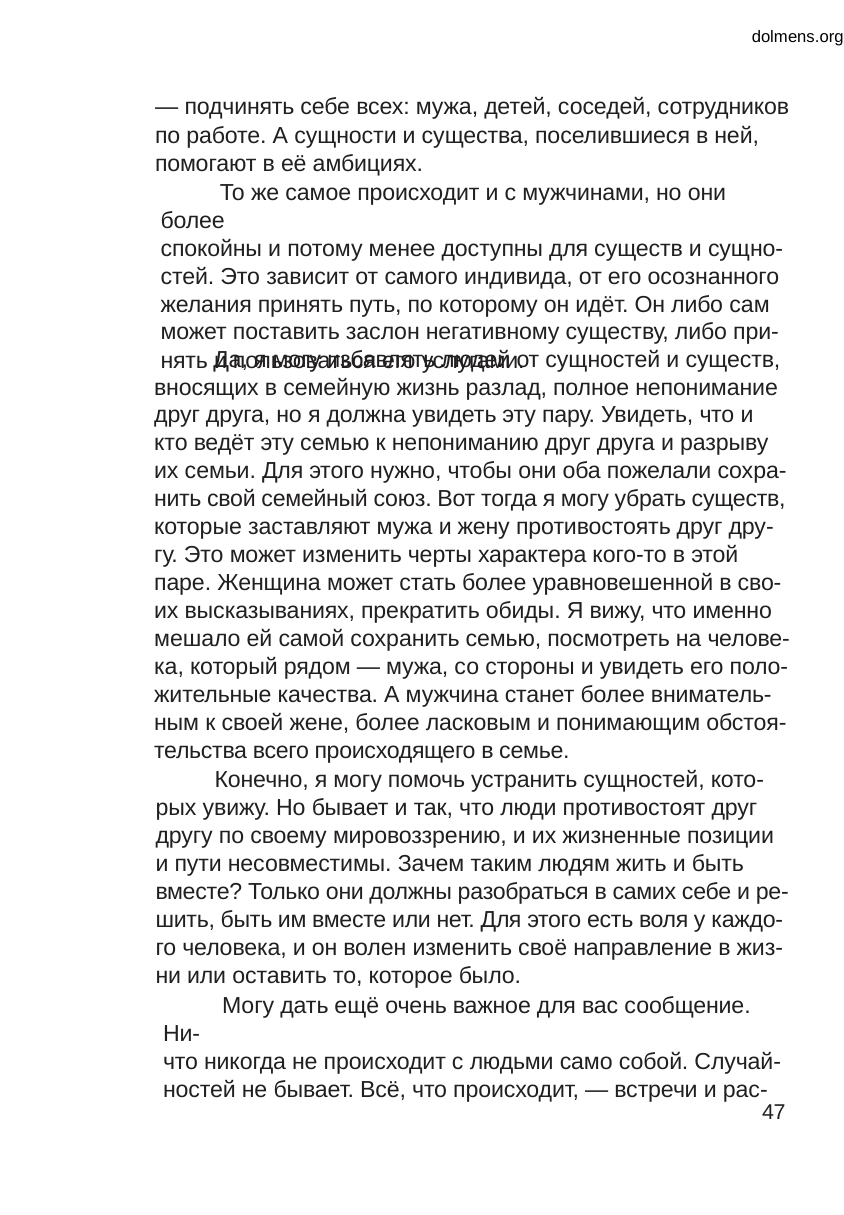

dolmens.org

— подчинять себе всех: мужа, детей, соседей, сотрудников
по работе. А сущности и существа, поселившиеся в ней,
помогают в её амбициях.

То же самое происходит и с мужчинами, но они более
спокойны и потому менее доступны для существ и сущно-
стей. Это зависит от самого индивида, от его осознанного
желания принять путь, по которому он идёт. Он либо сам
может поставить заслон негативному существу, либо при-
нять и пользоваться его услугами.

Да, я могу избавлять людей от сущностей и существ,
вносящих в семейную жизнь разлад, полное непонимание
друг друга, но я должна увидеть эту пару. Увидеть, что и
кто ведёт эту семью к непониманию друг друга и разрыву
их семьи. Для этого нужно, чтобы они оба пожелали сохра-
нить свой семейный союз. Вот тогда я могу убрать существ,
которые заставляют мужа и жену противостоять друг дру-
гу. Это может изменить черты характера кого-то в этой
паре. Женщина может стать более уравновешенной в сво-
их высказываниях, прекратить обиды. Я вижу, что именно
мешало ей самой сохранить семью, посмотреть на челове-
ка, который рядом — мужа, со стороны и увидеть его поло-
жительные качества. А мужчина станет более вниматель-
ным к своей жене, более ласковым и понимающим обстоя-
тельства всего происходящего в семье.

Конечно, я могу помочь устранить сущностей, кото-
рых увижу. Но бывает и так, что люди противостоят друг
другу по своему мировоззрению, и их жизненные позиции
и пути несовместимы. Зачем таким людям жить и быть
вместе? Только они должны разобраться в самих себе и ре-
шить, быть им вместе или нет. Для этого есть воля у каждо-
го человека, и он волен изменить своё направление в жиз-
ни или оставить то, которое было.

Могу дать ещё очень важное для вас сообщение. Ни-
что никогда не происходит с людьми само собой. Случай-
ностей не бывает. Всё, что происходит, — встречи и рас-

47